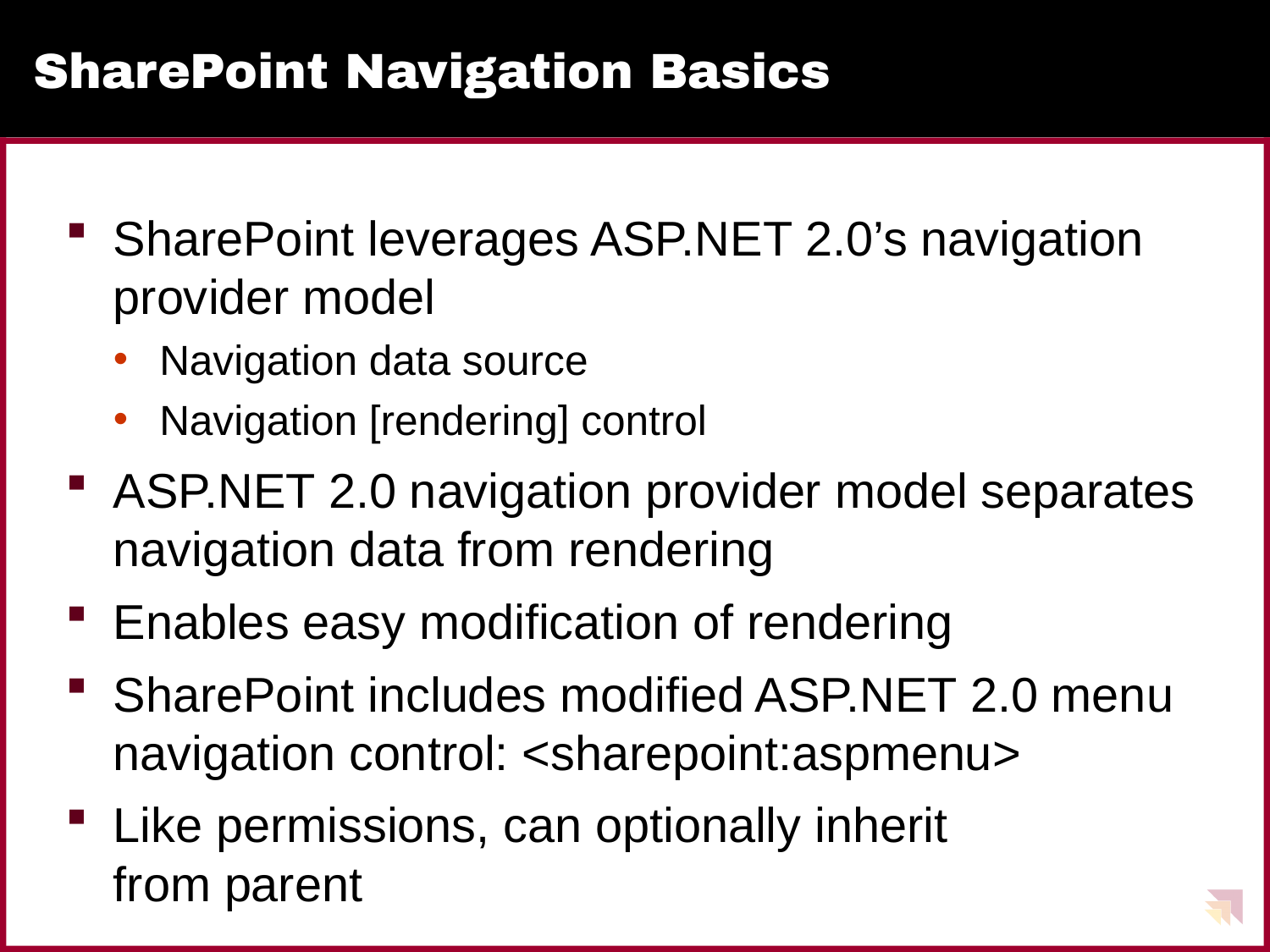

# SharePoint Navigation Basics
SharePoint leverages ASP.NET 2.0’s navigation provider model
Navigation data source
Navigation [rendering] control
ASP.NET 2.0 navigation provider model separates navigation data from rendering
Enables easy modification of rendering
SharePoint includes modified ASP.NET 2.0 menu navigation control: <sharepoint:aspmenu>
Like permissions, can optionally inherit
from parent